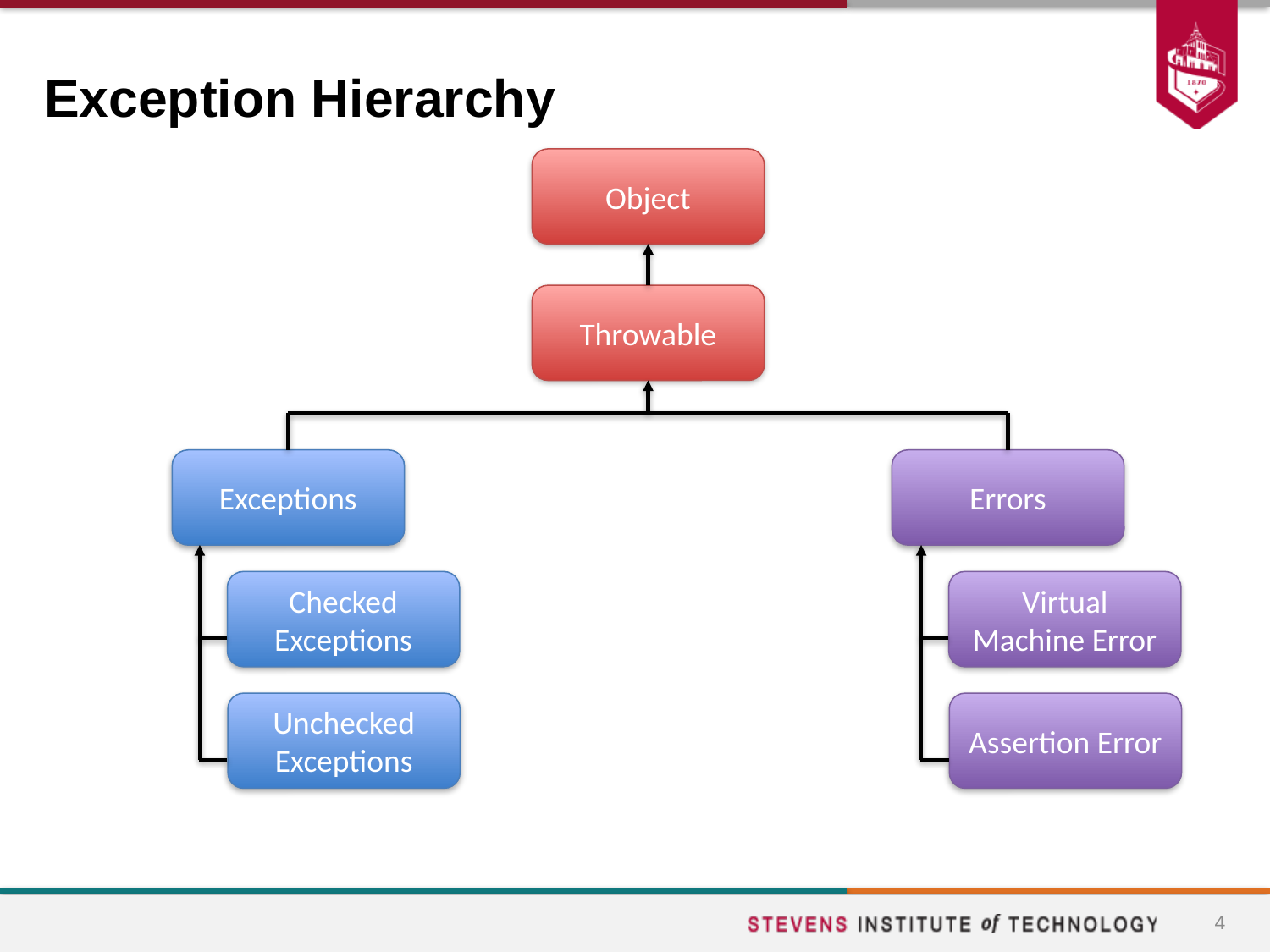

# Exception Hierarchy
Object
Throwable
Exceptions
Errors
Checked Exceptions
Virtual Machine Error
Unchecked Exceptions
Assertion Error
4